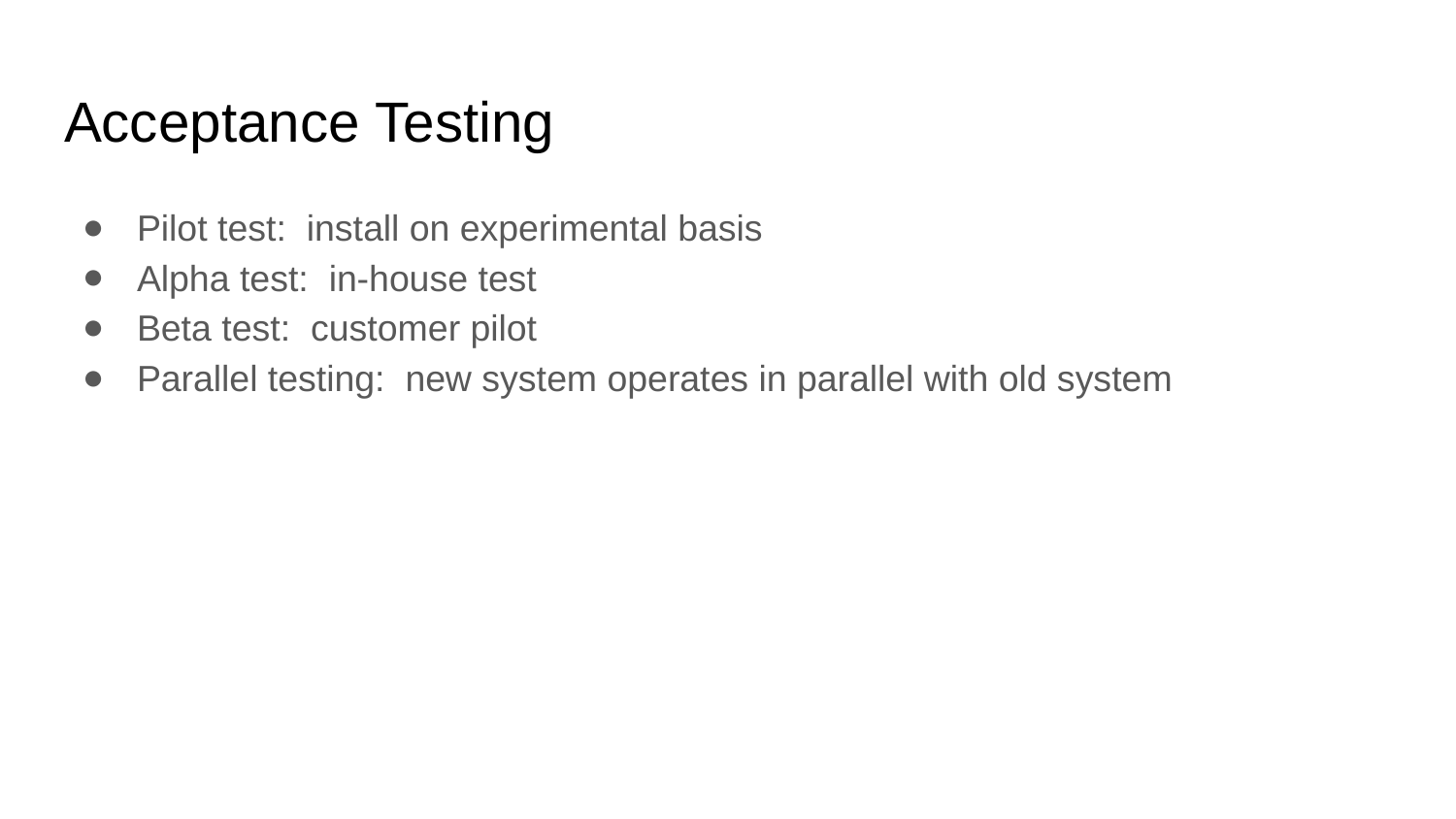

# Acceptance Testing
Pilot test:  install on experimental basis
Alpha test:  in-house test
Beta test:  customer pilot
Parallel testing:  new system operates in parallel with old system